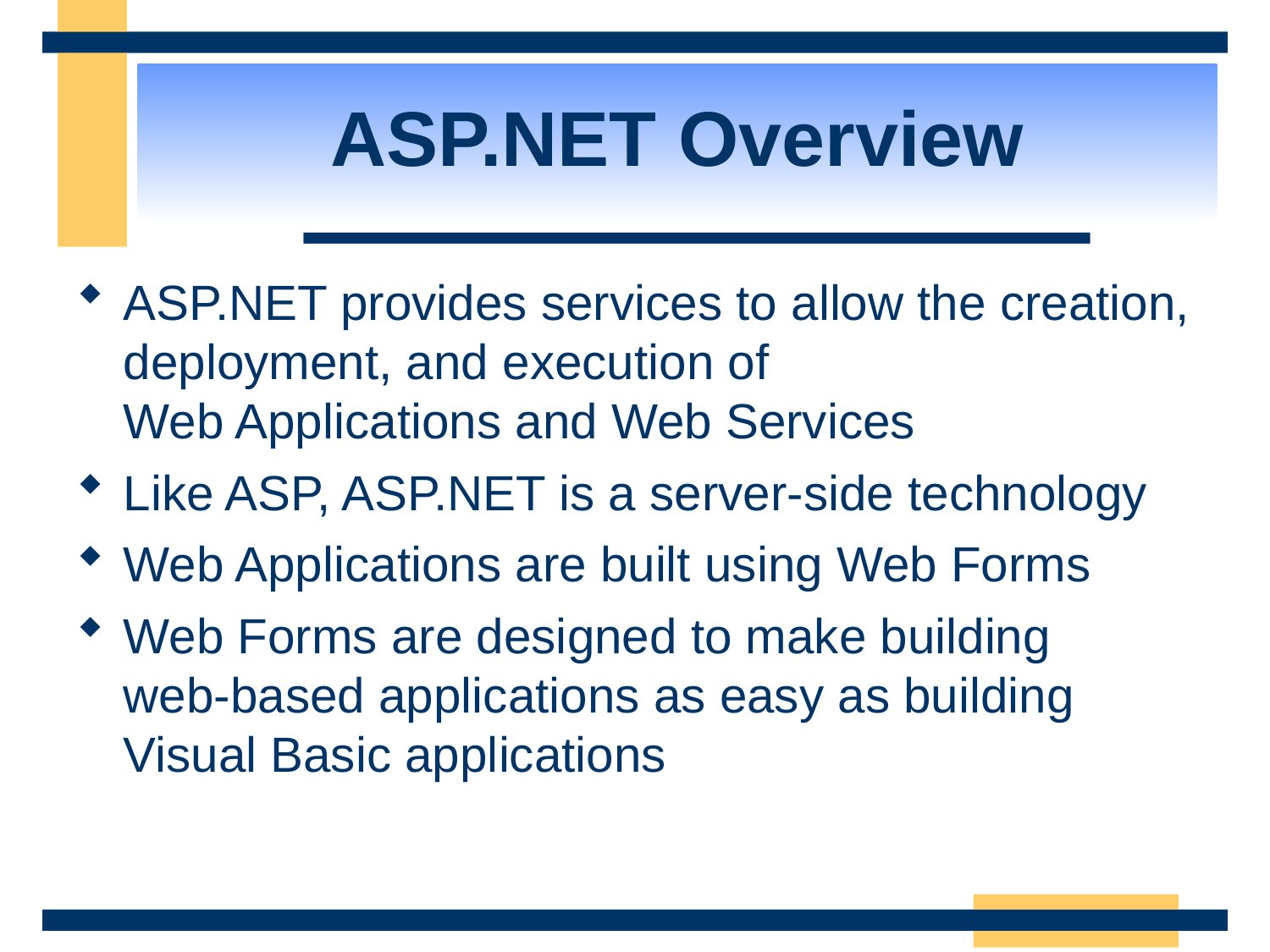

ASP.NET Overview
ASP.NET provides services to allow the creation, deployment, and execution of
Web Applications and Web Services
Like ASP, ASP.NET is a server-side technology
Web Applications are built using Web Forms
Web Forms are designed to make building
web-based applications as easy as building Visual Basic applications